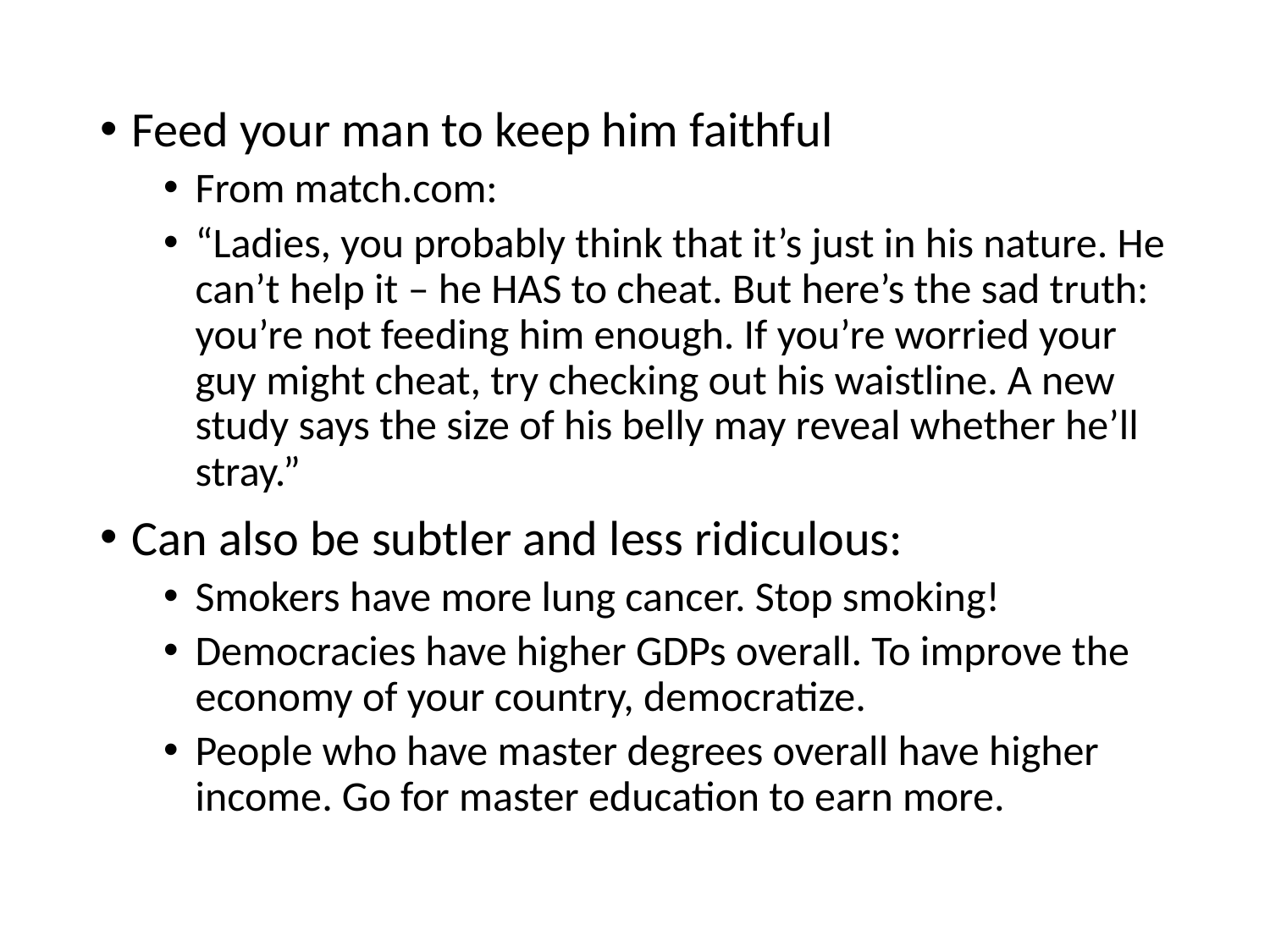

Feed your man to keep him faithful
From match.com:
“Ladies, you probably think that it’s just in his nature. He can’t help it – he HAS to cheat. But here’s the sad truth: you’re not feeding him enough. If you’re worried your guy might cheat, try checking out his waistline. A new study says the size of his belly may reveal whether he’ll stray.”
Can also be subtler and less ridiculous:
Smokers have more lung cancer. Stop smoking!
Democracies have higher GDPs overall. To improve the economy of your country, democratize.
People who have master degrees overall have higher income. Go for master education to earn more.